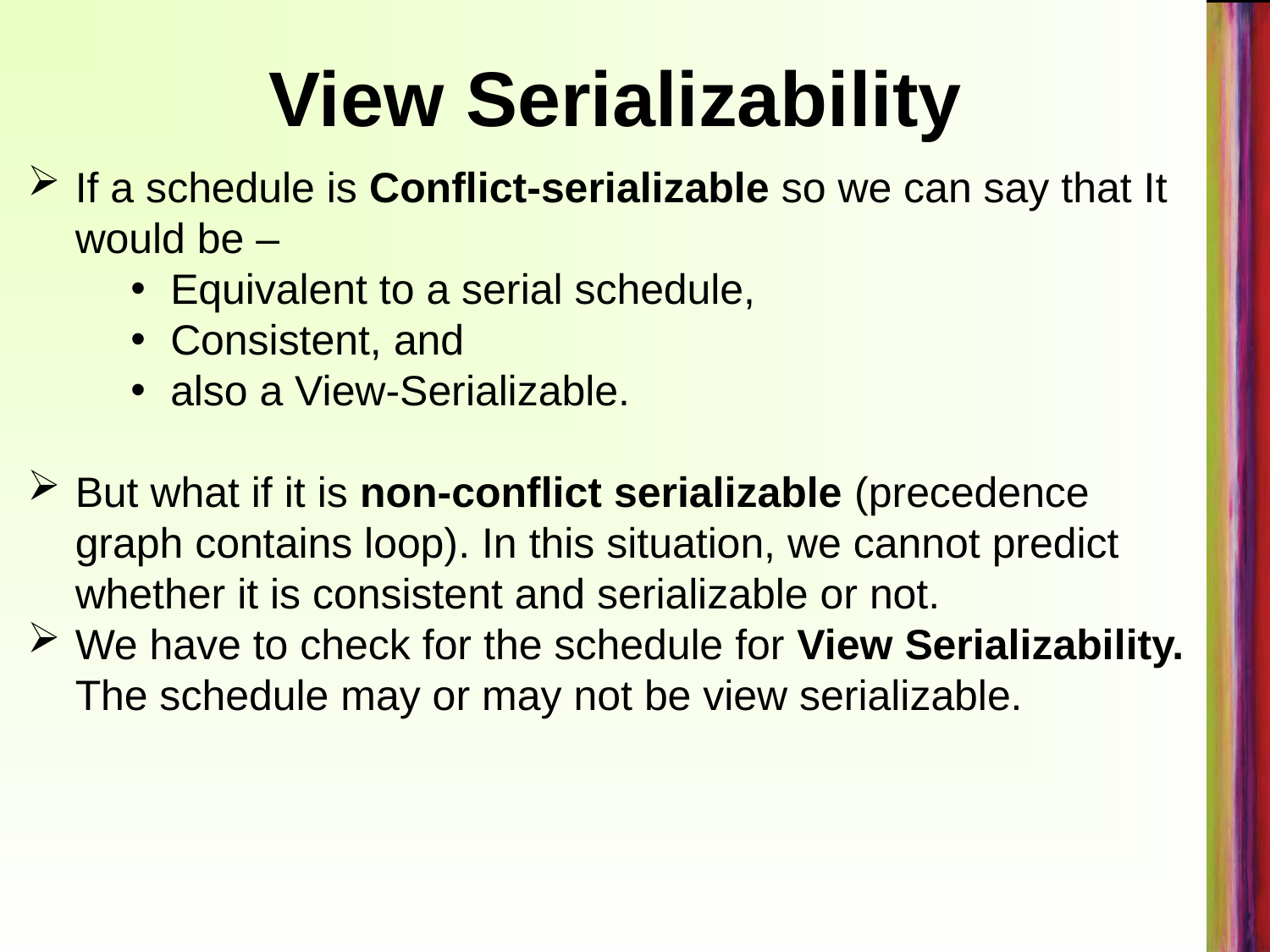

# View Serializability
If a schedule is Conflict-serializable so we can say that It would be –
Equivalent to a serial schedule,
Consistent, and
also a View-Serializable.

But what if it is non-conflict serializable (precedence graph contains loop). In this situation, we cannot predict whether it is consistent and serializable or not.
We have to check for the schedule for View Serializability. The schedule may or may not be view serializable.